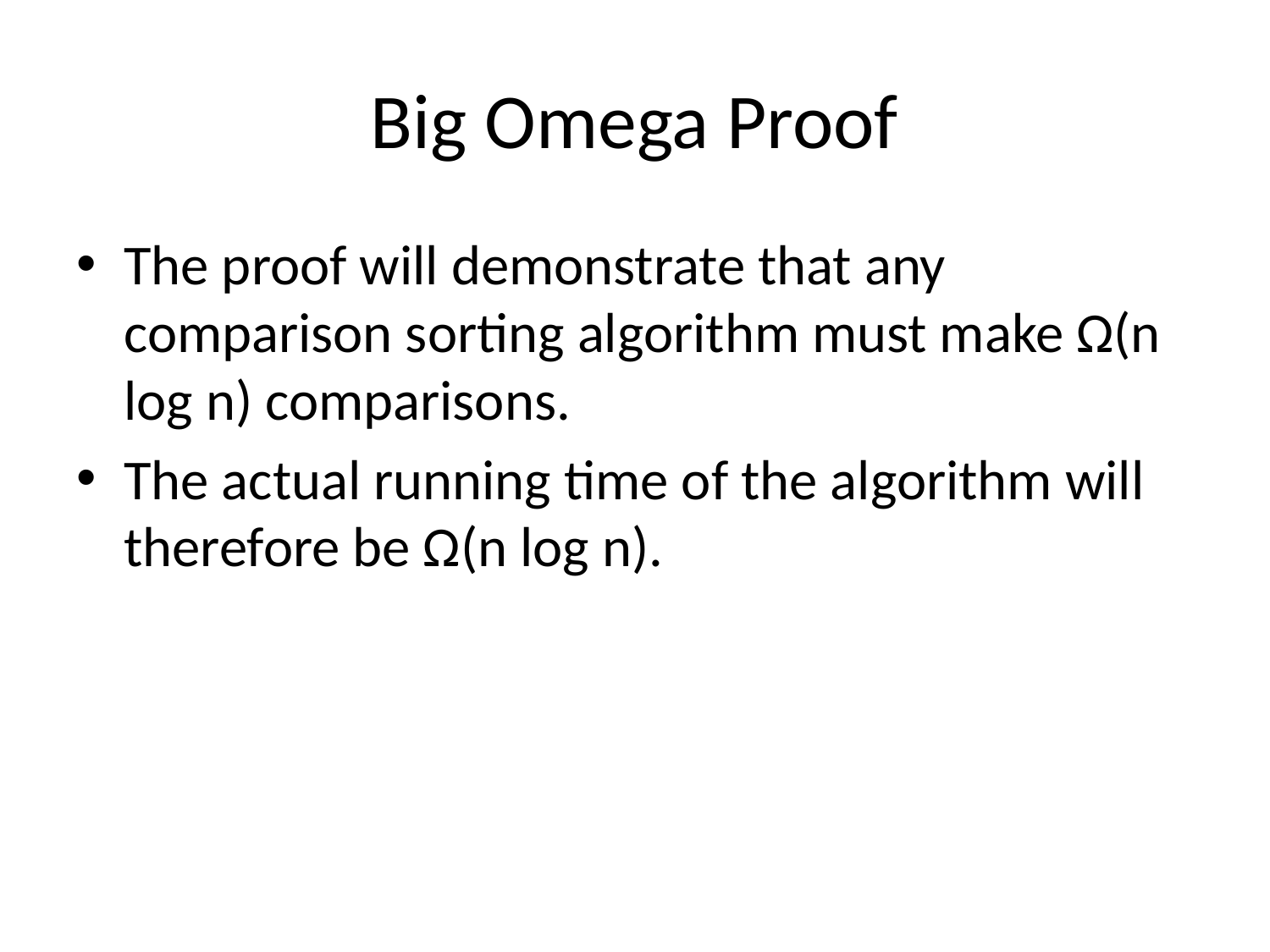

# Big Omega Proof
The proof will demonstrate that any comparison sorting algorithm must make Ω(n log n) comparisons.
The actual running time of the algorithm will therefore be Ω(n log n).